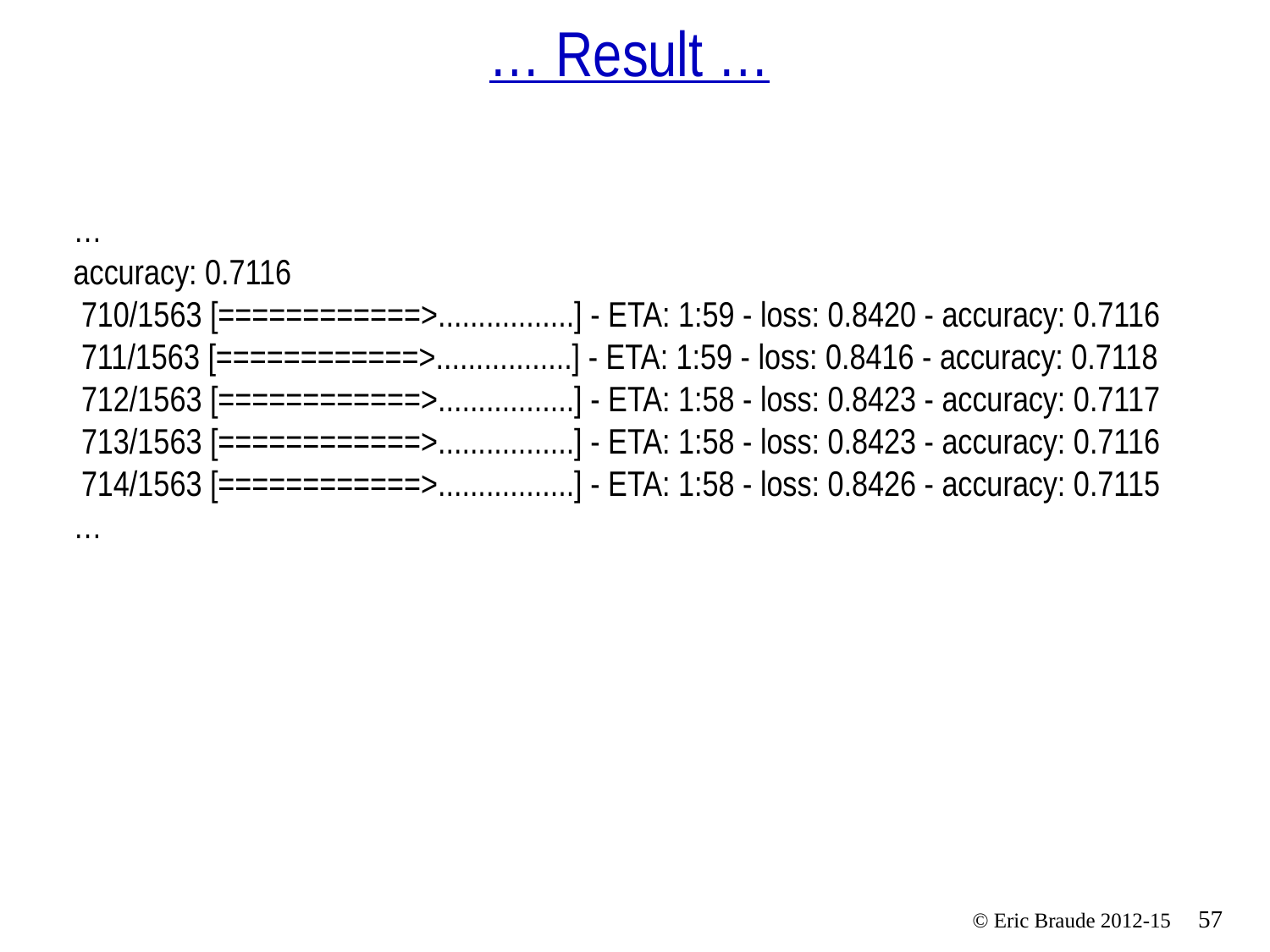

# … Result …
…
accuracy: 0.7116
 710/1563 [============>.................] - ETA: 1:59 - loss: 0.8420 - accuracy: 0.7116
 711/1563 [============>.................] - ETA: 1:59 - loss: 0.8416 - accuracy: 0.7118
 712/1563 [============>.................] - ETA: 1:58 - loss: 0.8423 - accuracy: 0.7117
 713/1563 [============>.................] - ETA: 1:58 - loss: 0.8423 - accuracy: 0.7116
 714/1563 [============>.................] - ETA: 1:58 - loss: 0.8426 - accuracy: 0.7115
…